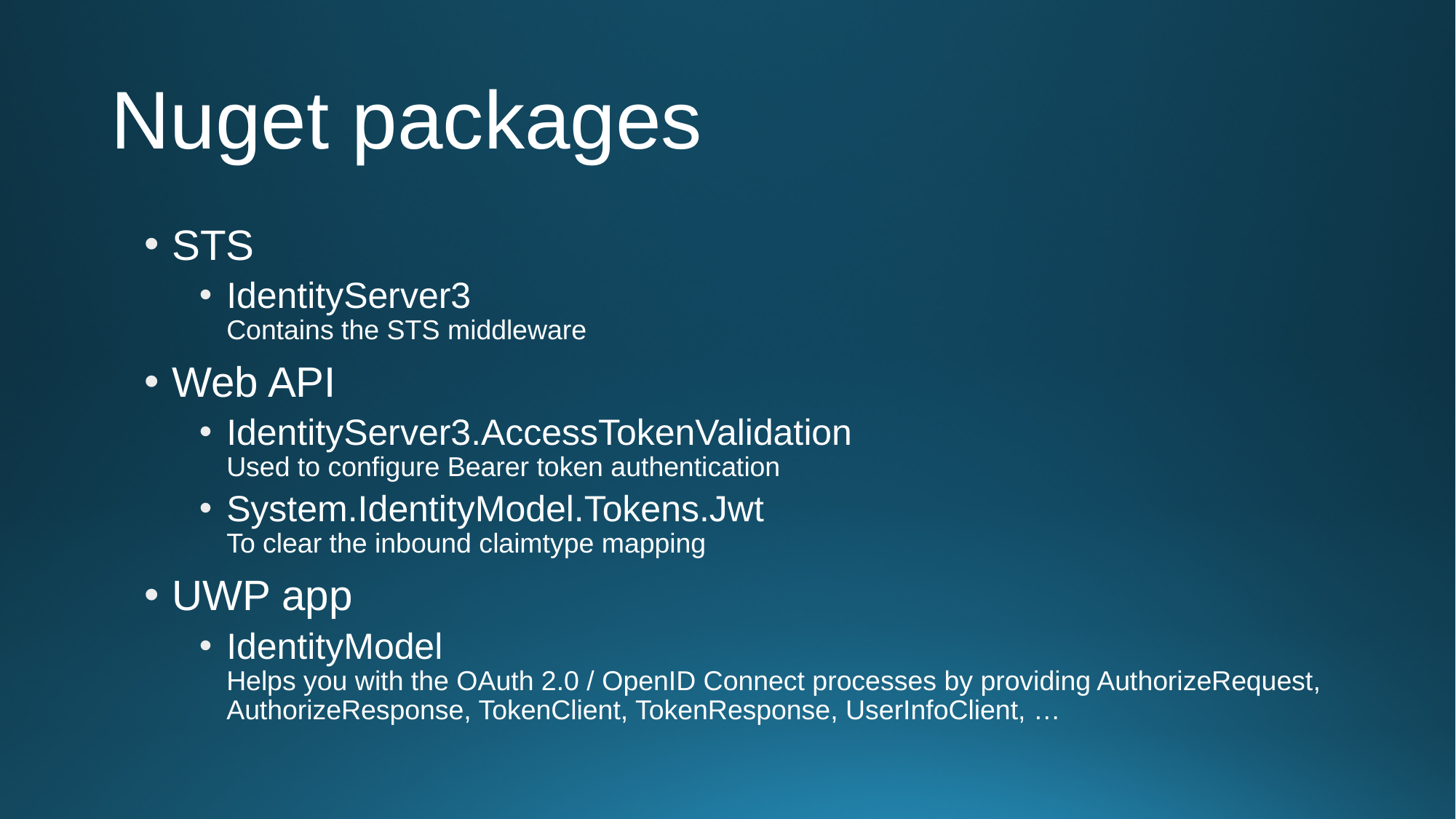

# Nuget packages
STS
IdentityServer3
Contains the STS middleware
Web API
IdentityServer3.AccessTokenValidation
Used to configure Bearer token authentication
System.IdentityModel.Tokens.Jwt
To clear the inbound claimtype mapping
UWP app
IdentityModel
Helps you with the OAuth 2.0 / OpenID Connect processes by providing AuthorizeRequest, AuthorizeResponse, TokenClient, TokenResponse, UserInfoClient, …